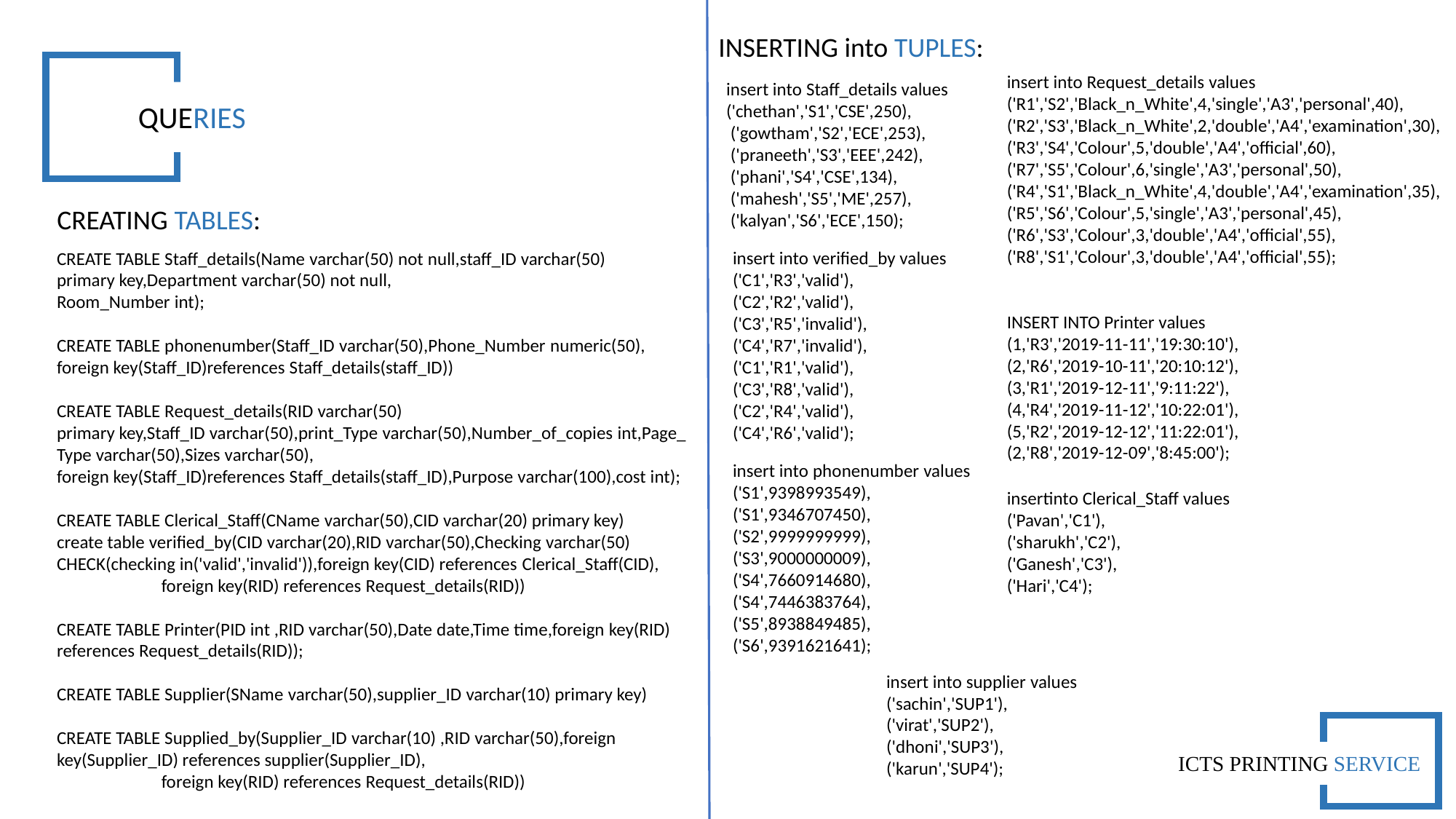

INSERTING into TUPLES:

insert into Request_details values
('R1','S2','Black_n_White',4,'single','A3','personal',40),
('R2','S3','Black_n_White',2,'double','A4','examination',30),
('R3','S4','Colour',5,'double','A4','official',60),
('R7','S5','Colour',6,'single','A3','personal',50),
('R4','S1','Black_n_White',4,'double','A4','examination',35),
('R5','S6','Colour',5,'single','A3','personal',45),
('R6','S3','Colour',3,'double','A4','official',55),
('R8','S1','Colour',3,'double','A4','official',55);

insert into Staff_details values
('chethan','S1','CSE',250),
 ('gowtham','S2','ECE',253),
 ('praneeth','S3','EEE',242),
 ('phani','S4','CSE',134),
 ('mahesh','S5','ME',257),
 ('kalyan','S6','ECE',150);

D
QUERIES
CREATING TABLES:
insert into verified_by values
('C1','R3','valid'),
('C2','R2','valid'),
('C3','R5','invalid'),
('C4','R7','invalid'),
('C1','R1','valid'),
('C3','R8','valid'),
('C2','R4','valid'),
('C4','R6','valid');

CREATE TABLE Staff_details(Name varchar(50) not null,staff_ID varchar(50) primary key,Department varchar(50) not null,
Room_Number int);

CREATE TABLE phonenumber(Staff_ID varchar(50),Phone_Number numeric(50),
foreign key(Staff_ID)references Staff_details(staff_ID))

CREATE TABLE Request_details(RID varchar(50) primary key,Staff_ID varchar(50),print_Type varchar(50),Number_of_copies int,Page_Type varchar(50),Sizes varchar(50),
foreign key(Staff_ID)references Staff_details(staff_ID),Purpose varchar(100),cost int);

CREATE TABLE Clerical_Staff(CName varchar(50),CID varchar(20) primary key)
create table verified_by(CID varchar(20),RID varchar(50),Checking varchar(50) CHECK(checking in('valid','invalid')),foreign key(CID) references Clerical_Staff(CID),
                         foreign key(RID) references Request_details(RID))

CREATE TABLE Printer(PID int ,RID varchar(50),Date date,Time time,foreign key(RID) references Request_details(RID));

CREATE TABLE Supplier(SName varchar(50),supplier_ID varchar(10) primary key)

CREATE TABLE Supplied_by(Supplier_ID varchar(10) ,RID varchar(50),foreign key(Supplier_ID) references supplier(Supplier_ID),
                         foreign key(RID) references Request_details(RID))

INSERT INTO Printer values
(1,'R3','2019-11-11','19:30:10'),
(2,'R6','2019-10-11','20:10:12'),
(3,'R1','2019-12-11','9:11:22'),
(4,'R4','2019-11-12','10:22:01'),
(5,'R2','2019-12-12','11:22:01'),
(2,'R8','2019-12-09','8:45:00');

insert into phonenumber values
('S1',9398993549),
('S1',9346707450),
('S2',9999999999),
('S3',9000000009),
('S4',7660914680),
('S4',7446383764),
('S5',8938849485),
('S6',9391621641);

insertinto Clerical_Staff values
('Pavan','C1'),
('sharukh','C2'),
('Ganesh','C3'),
('Hari','C4');

insert into supplier values
('sachin','SUP1'),
('virat','SUP2'),
('dhoni','SUP3'),
('karun','SUP4');

ICTS PRINTING SERVICE